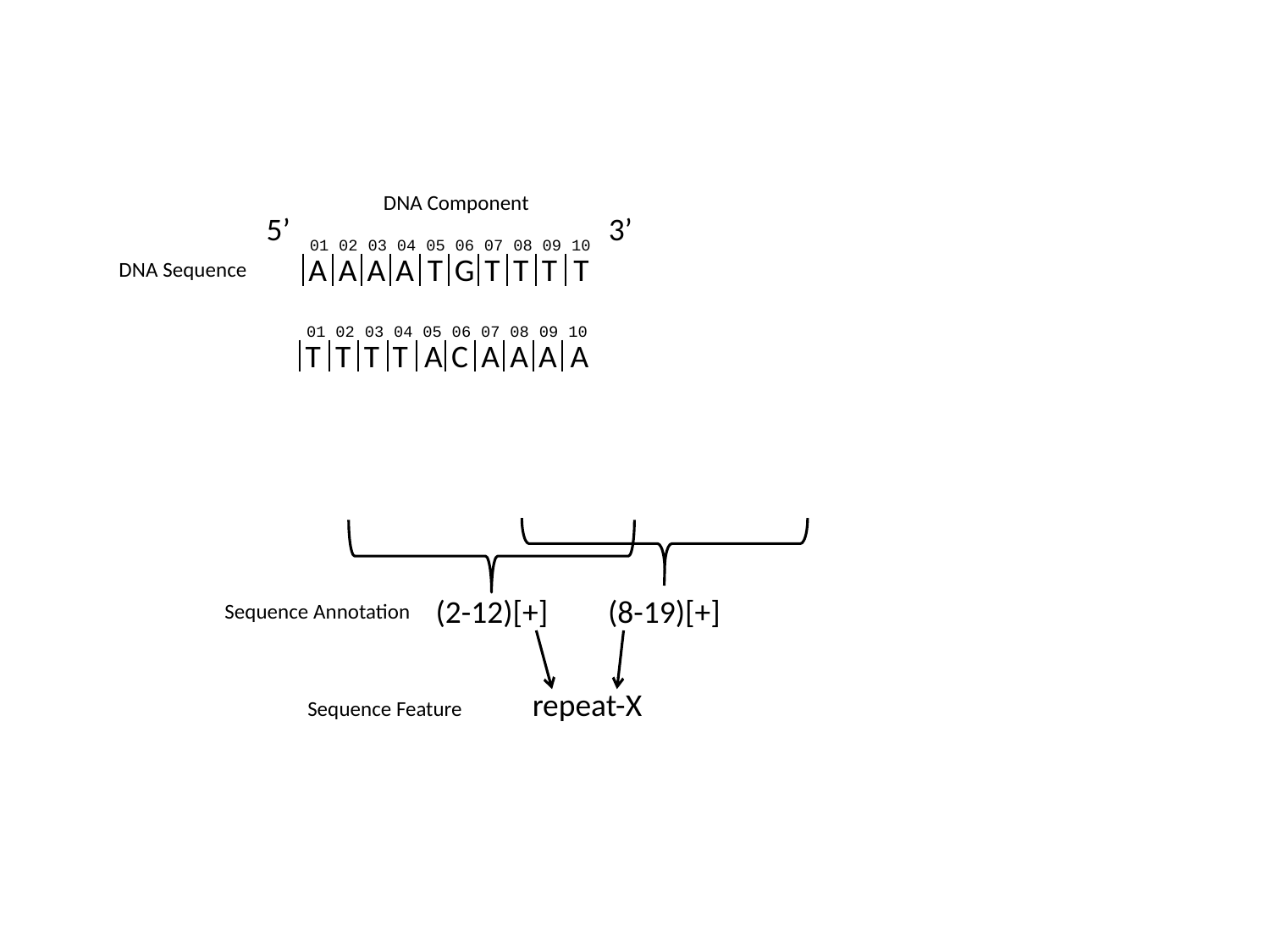

DNA Component
5’
3’
01
02
03
04
05
06
07
08
09
10
A
A
A
A
T
G
T
T
T
T
DNA Sequence
01
02
03
04
05
06
07
08
09
10
T
T
T
T
A
C
A
A
A
A

(2-12)[+]
(8-19)[+]
Sequence Annotation
repeat-X
Sequence Feature